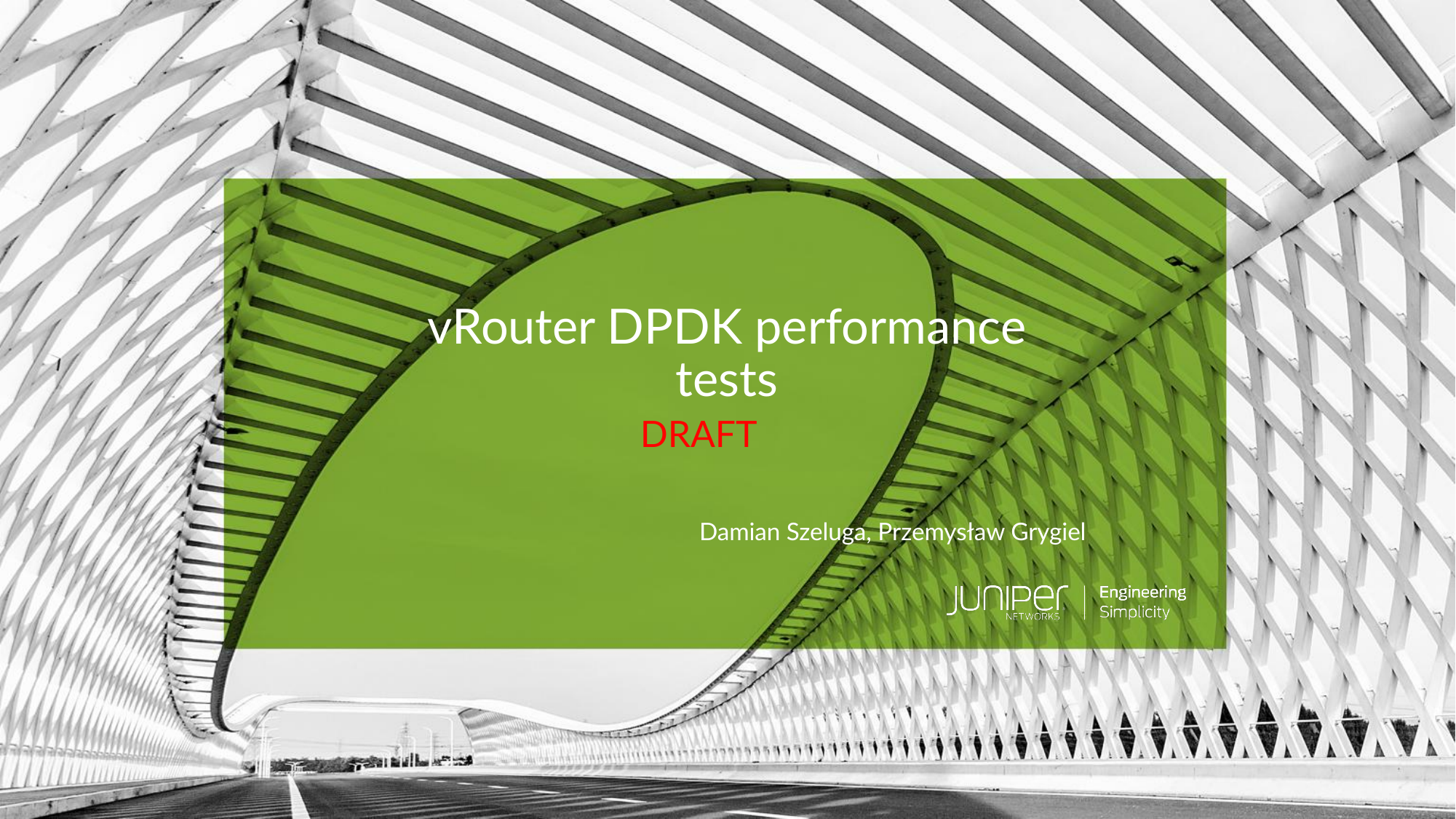

# vRouter DPDK performance
tests
DRAFT

 Damian Szeluga, Przemysław Grygiel